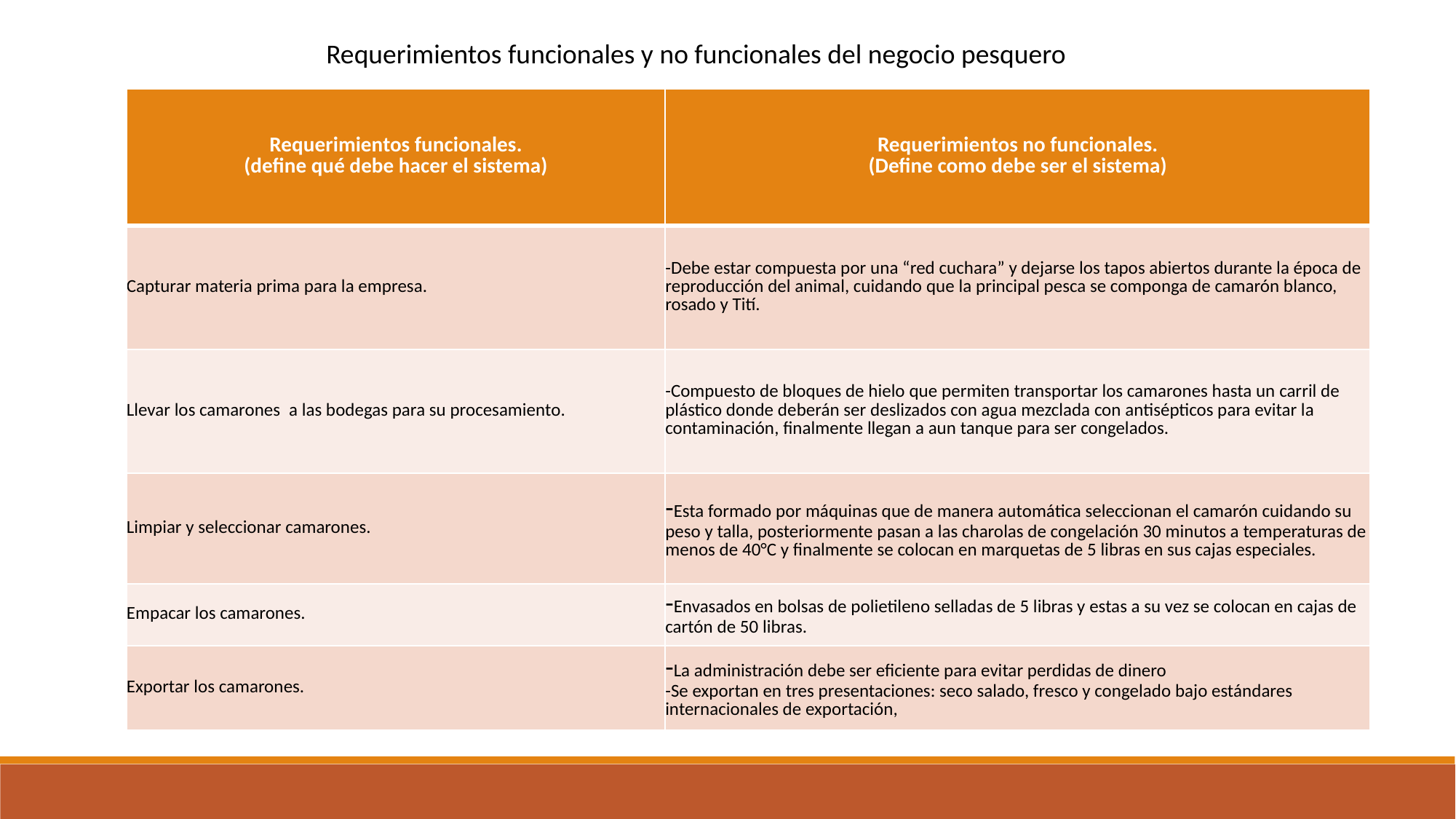

Requerimientos funcionales y no funcionales del negocio pesquero
| Requerimientos funcionales. (define qué debe hacer el sistema) | Requerimientos no funcionales. (Define como debe ser el sistema) |
| --- | --- |
| Capturar materia prima para la empresa. | -Debe estar compuesta por una “red cuchara” y dejarse los tapos abiertos durante la época de reproducción del animal, cuidando que la principal pesca se componga de camarón blanco, rosado y Tití. |
| Llevar los camarones  a las bodegas para su procesamiento. | -Compuesto de bloques de hielo que permiten transportar los camarones hasta un carril de plástico donde deberán ser deslizados con agua mezclada con antisépticos para evitar la contaminación, finalmente llegan a aun tanque para ser congelados. |
| Limpiar y seleccionar camarones. | -Esta formado por máquinas que de manera automática seleccionan el camarón cuidando su peso y talla, posteriormente pasan a las charolas de congelación 30 minutos a temperaturas de menos de 40°C y finalmente se colocan en marquetas de 5 libras en sus cajas especiales. |
| Empacar los camarones. | -Envasados en bolsas de polietileno selladas de 5 libras y estas a su vez se colocan en cajas de cartón de 50 libras. |
| Exportar los camarones. | -La administración debe ser eficiente para evitar perdidas de dinero -Se exportan en tres presentaciones: seco salado, fresco y congelado bajo estándares internacionales de exportación, |